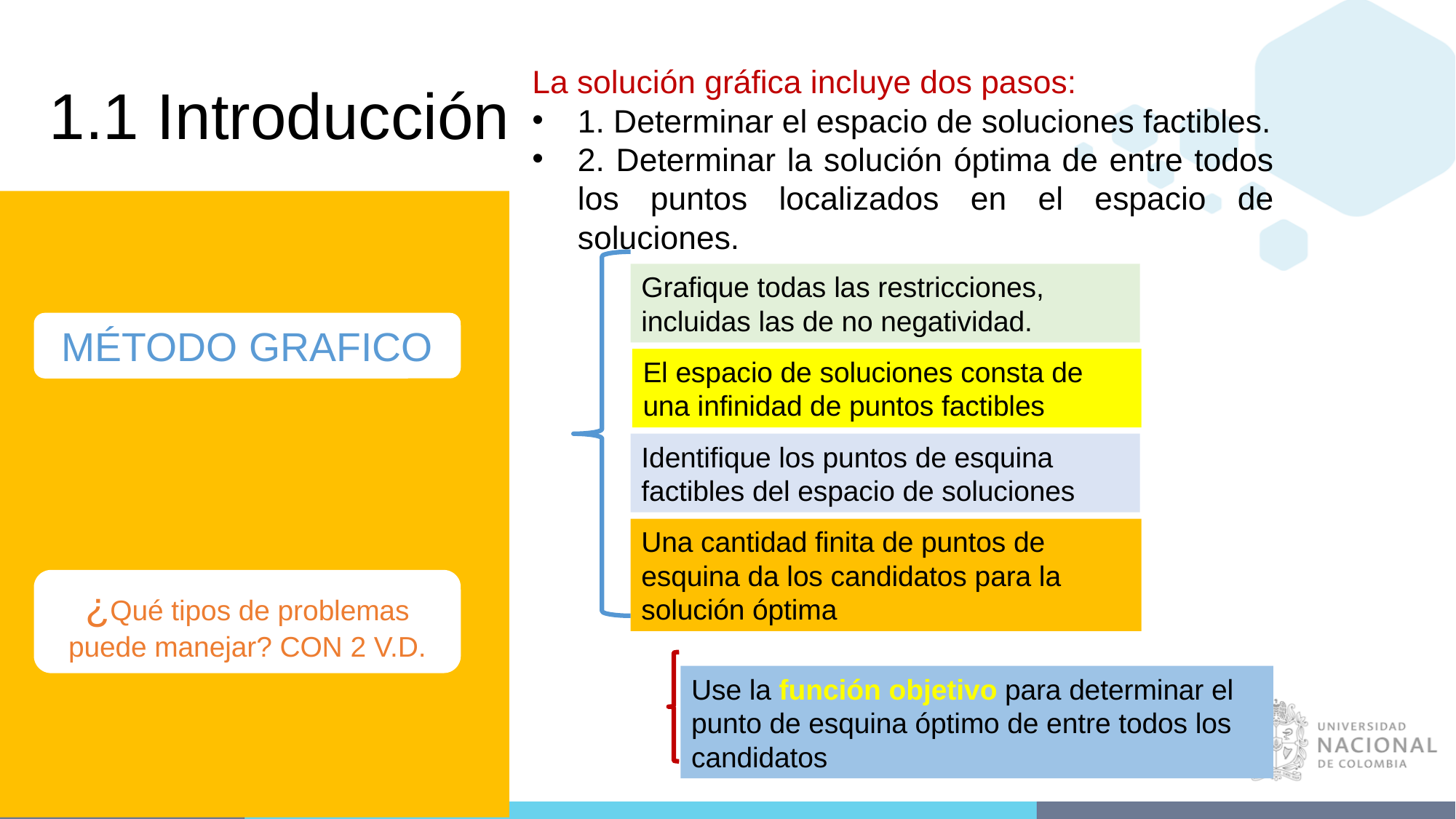

La solución gráfica incluye dos pasos:
1. Determinar el espacio de soluciones factibles.
2. Determinar la solución óptima de entre todos los puntos localizados en el espacio de soluciones.
1.1 Introducción

Grafique todas las restricciones, incluidas las de no negatividad.
MÉTODO GRAFICO
El espacio de soluciones consta de una infinidad de puntos factibles
Identifique los puntos de esquina factibles del espacio de soluciones
Una cantidad finita de puntos de esquina da los candidatos para la solución óptima
¿Qué tipos de problemas puede manejar? CON 2 V.D.

Use la función objetivo para determinar el punto de esquina óptimo de entre todos los candidatos